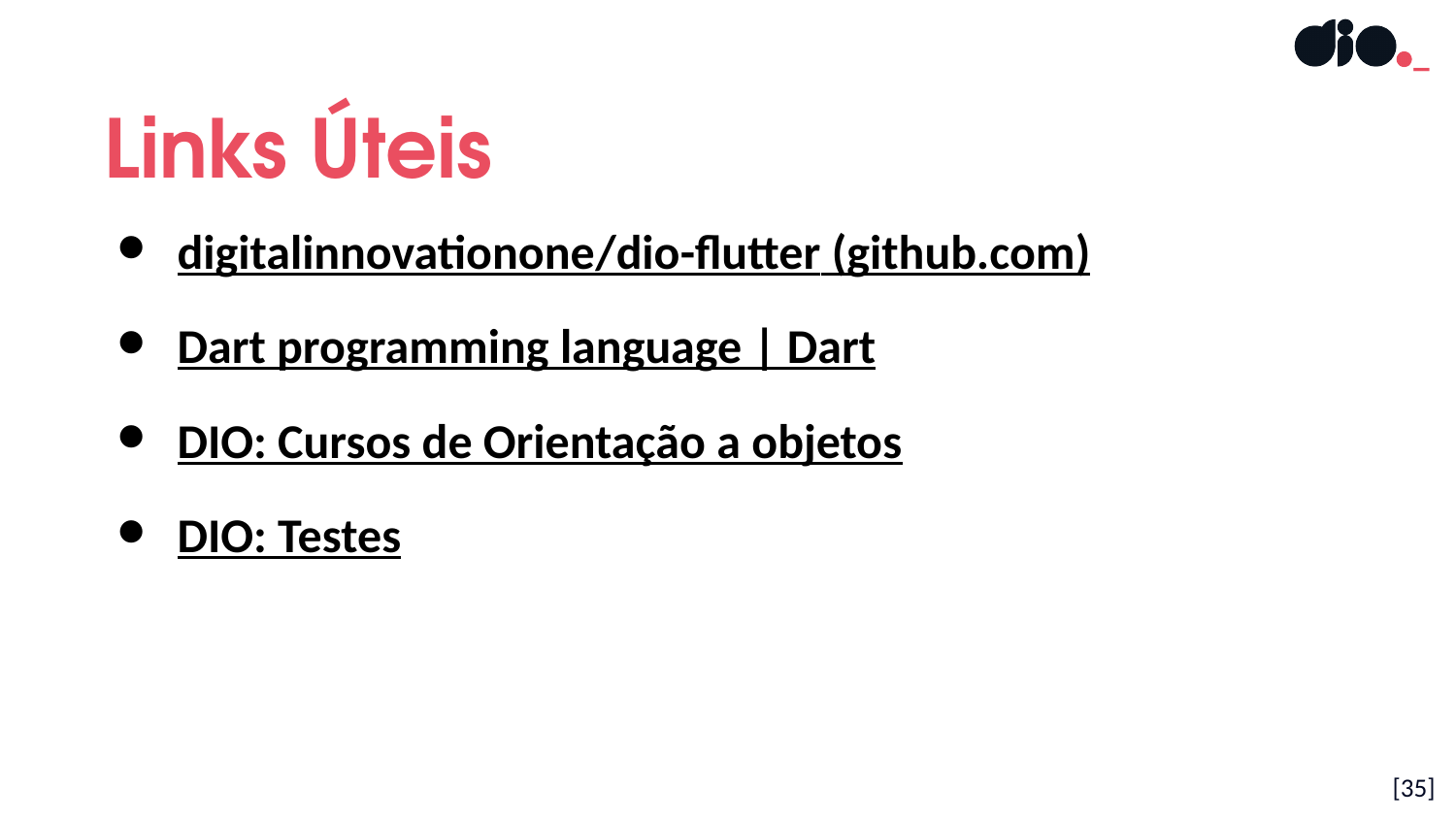

Links Úteis
digitalinnovationone/dio-flutter (github.com)
Dart programming language | Dart
DIO: Cursos de Orientação a objetos
DIO: Testes
[35]